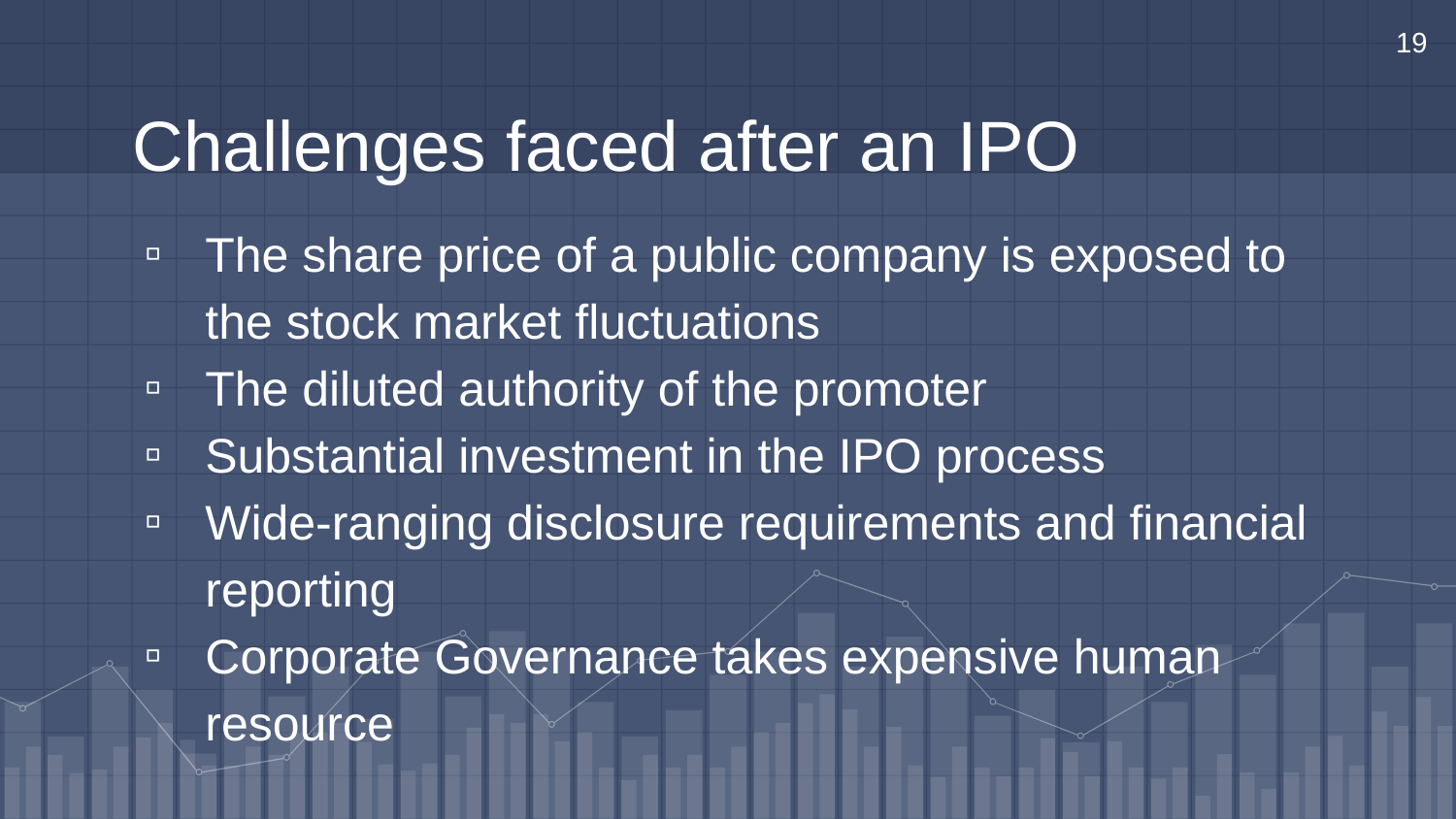

19
# Challenges faced after an IPO
The share price of a public company is exposed to the stock market fluctuations
The diluted authority of the promoter
Substantial investment in the IPO process
Wide-ranging disclosure requirements and financial reporting
Corporate Governance takes expensive human resource